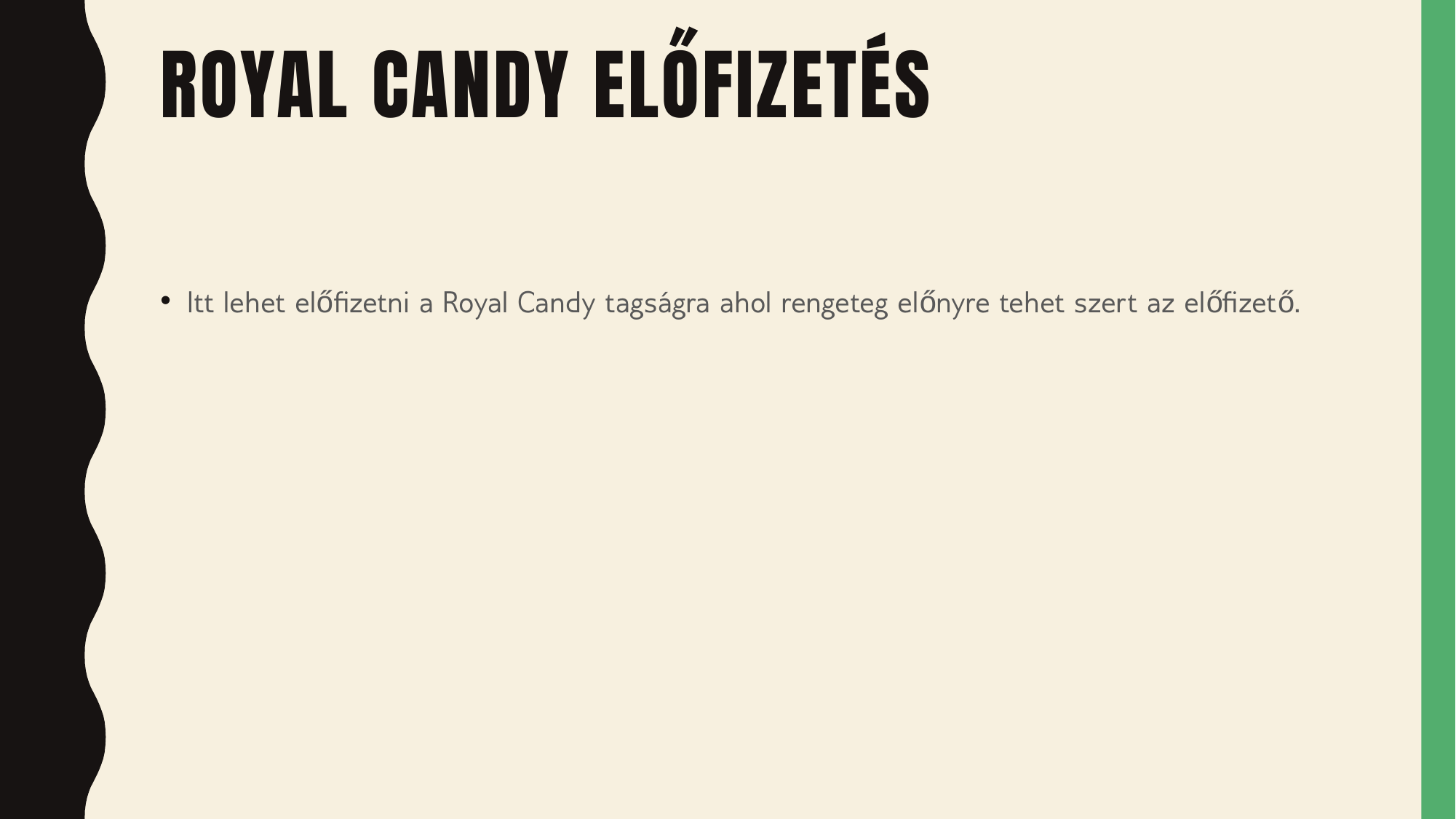

# Royal candy előfizetés
Itt lehet előfizetni a Royal Candy tagságra ahol rengeteg előnyre tehet szert az előfizető.